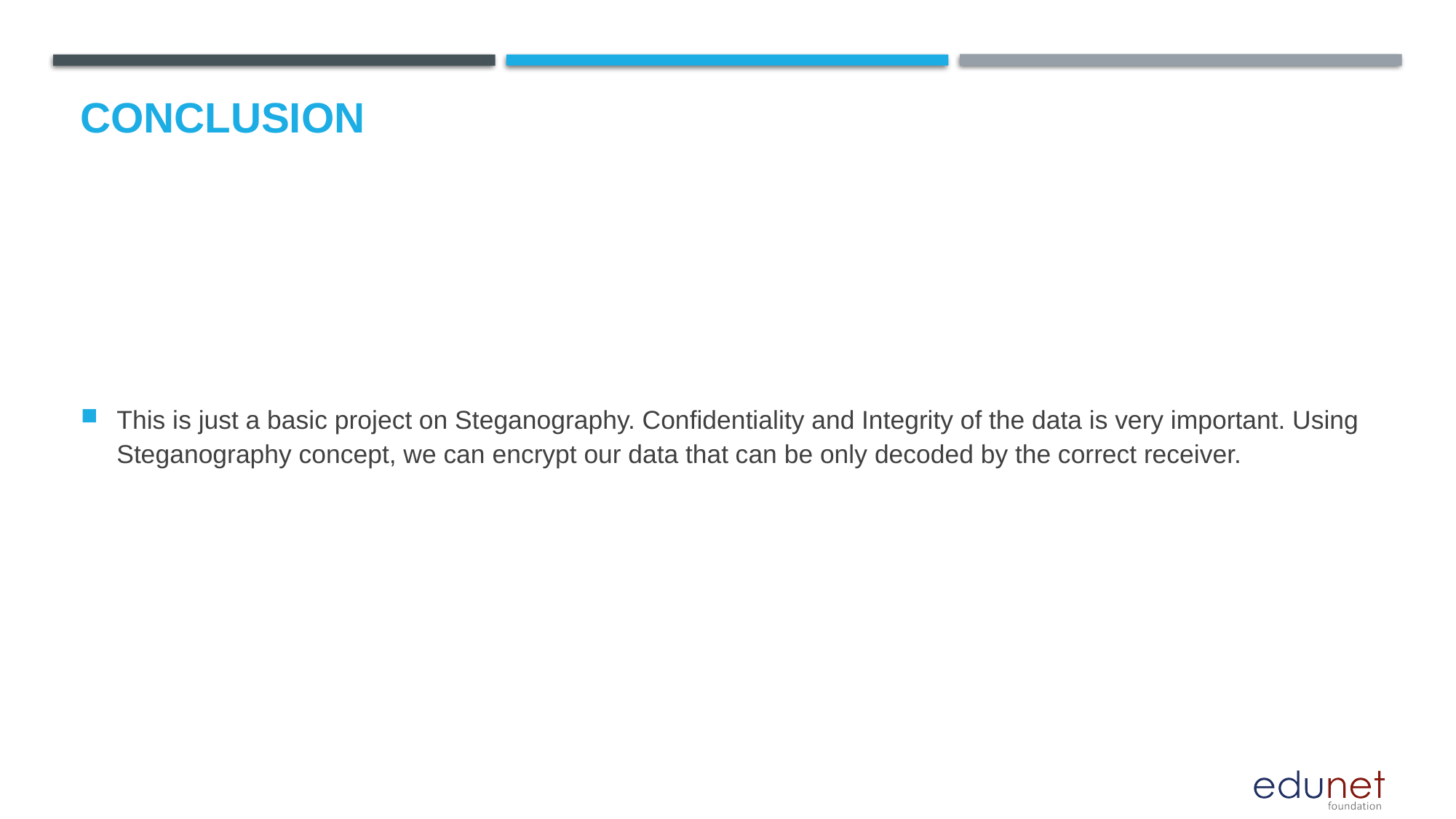

# Conclusion
This is just a basic project on Steganography. Confidentiality and Integrity of the data is very important. Using Steganography concept, we can encrypt our data that can be only decoded by the correct receiver.